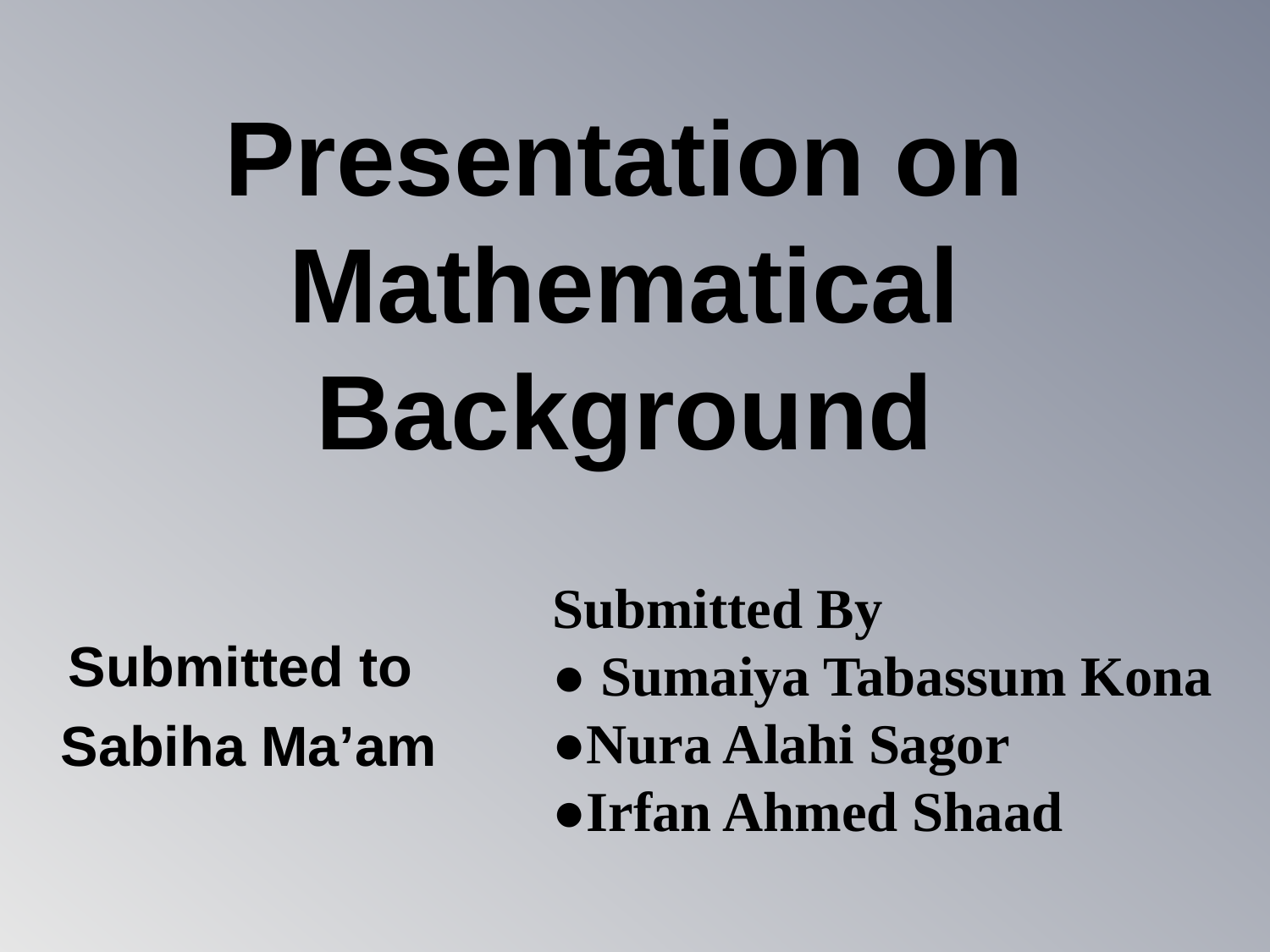

# Presentation on Mathematical Background
Submitted By
● Sumaiya Tabassum Kona
●Nura Alahi Sagor
●Irfan Ahmed Shaad
Submitted to
Sabiha Ma’am